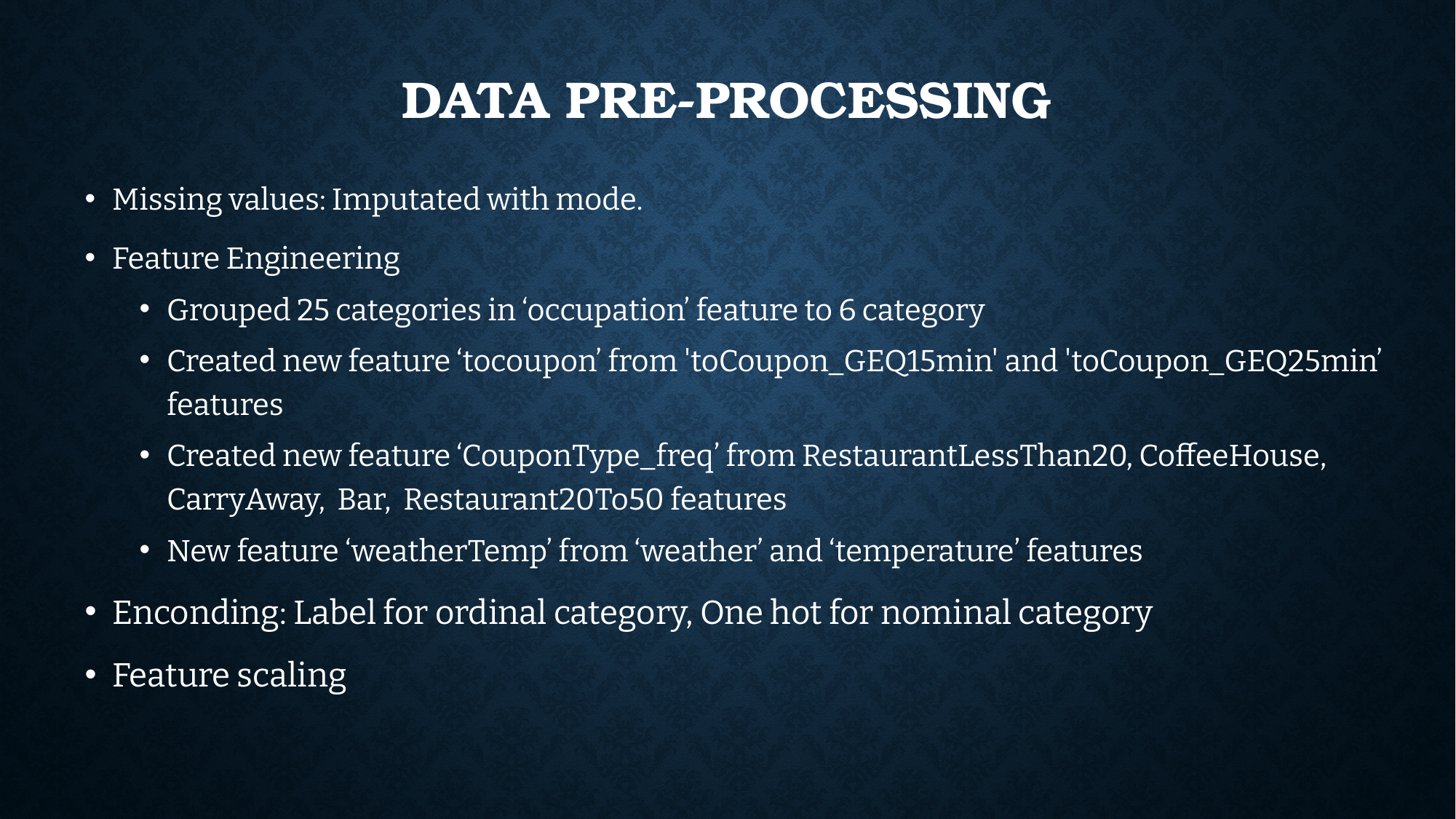

# Data pre-processing
Missing values: Imputated with mode.
Feature Engineering
Grouped 25 categories in ‘occupation’ feature to 6 category
Created new feature ‘tocoupon’ from 'toCoupon_GEQ15min' and 'toCoupon_GEQ25min’ features
Created new feature ‘CouponType_freq’ from RestaurantLessThan20, CoffeeHouse, CarryAway,  Bar,  Restaurant20To50 features
New feature ‘weatherTemp’ from ‘weather’ and ‘temperature’ features
Enconding: Label for ordinal category, One hot for nominal category
Feature scaling